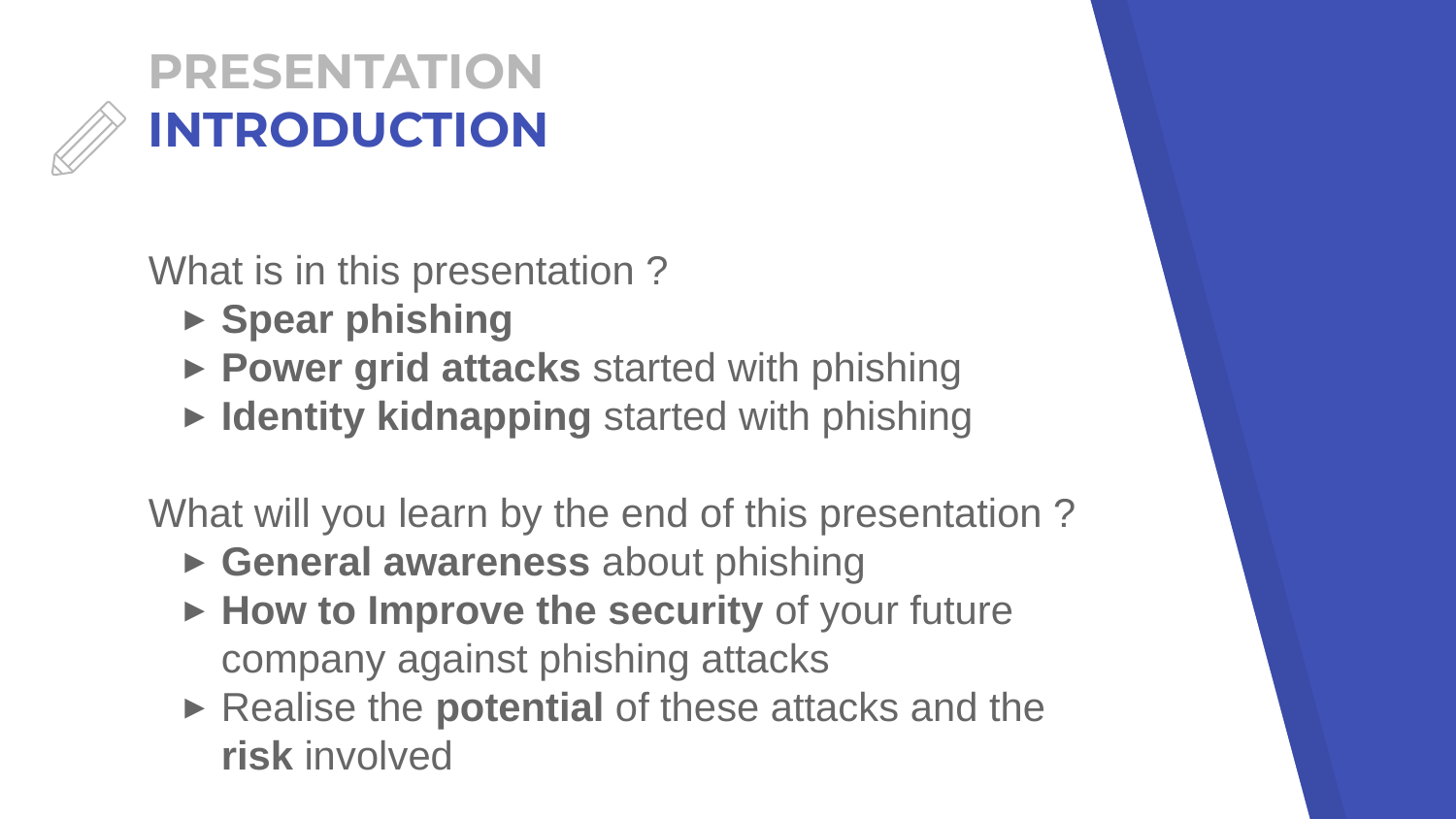

# PRESENTATION INTRODUCTION
What is in this presentation ?
Spear phishing
Power grid attacks started with phishing
Identity kidnapping started with phishing

What will you learn by the end of this presentation ?
General awareness about phishing
How to Improve the security of your future company against phishing attacks
Realise the potential of these attacks and the risk involved